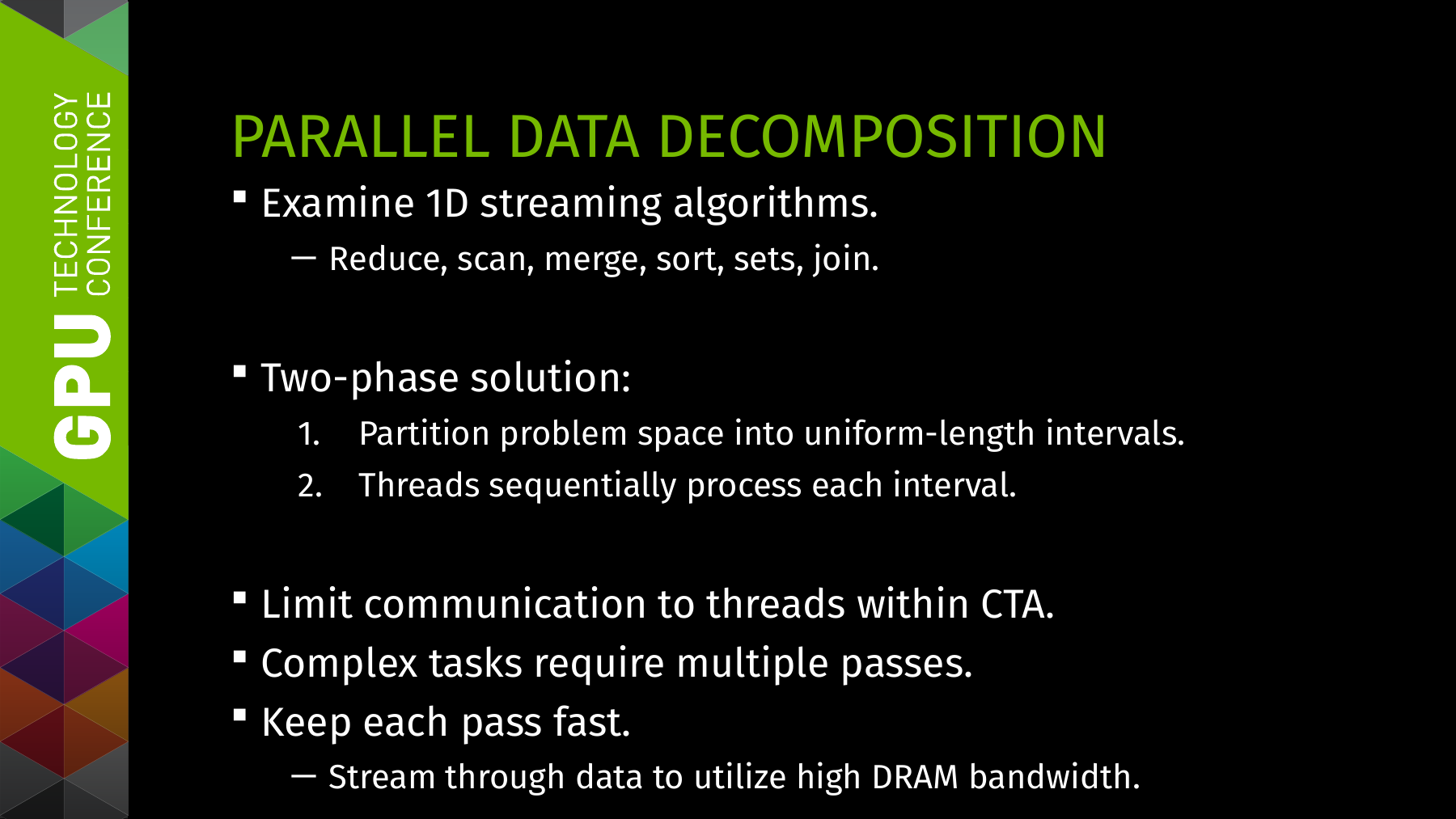

# Parallel Data Decomposition
Examine 1D streaming algorithms.
Reduce, scan, merge, sort, sets, join.

Two-phase solution:
Partition problem space into uniform-length intervals.
Threads sequentially process each interval.

Limit communication to threads within CTA.
Complex tasks require multiple passes.
Keep each pass fast.
Stream through data to utilize high DRAM bandwidth.